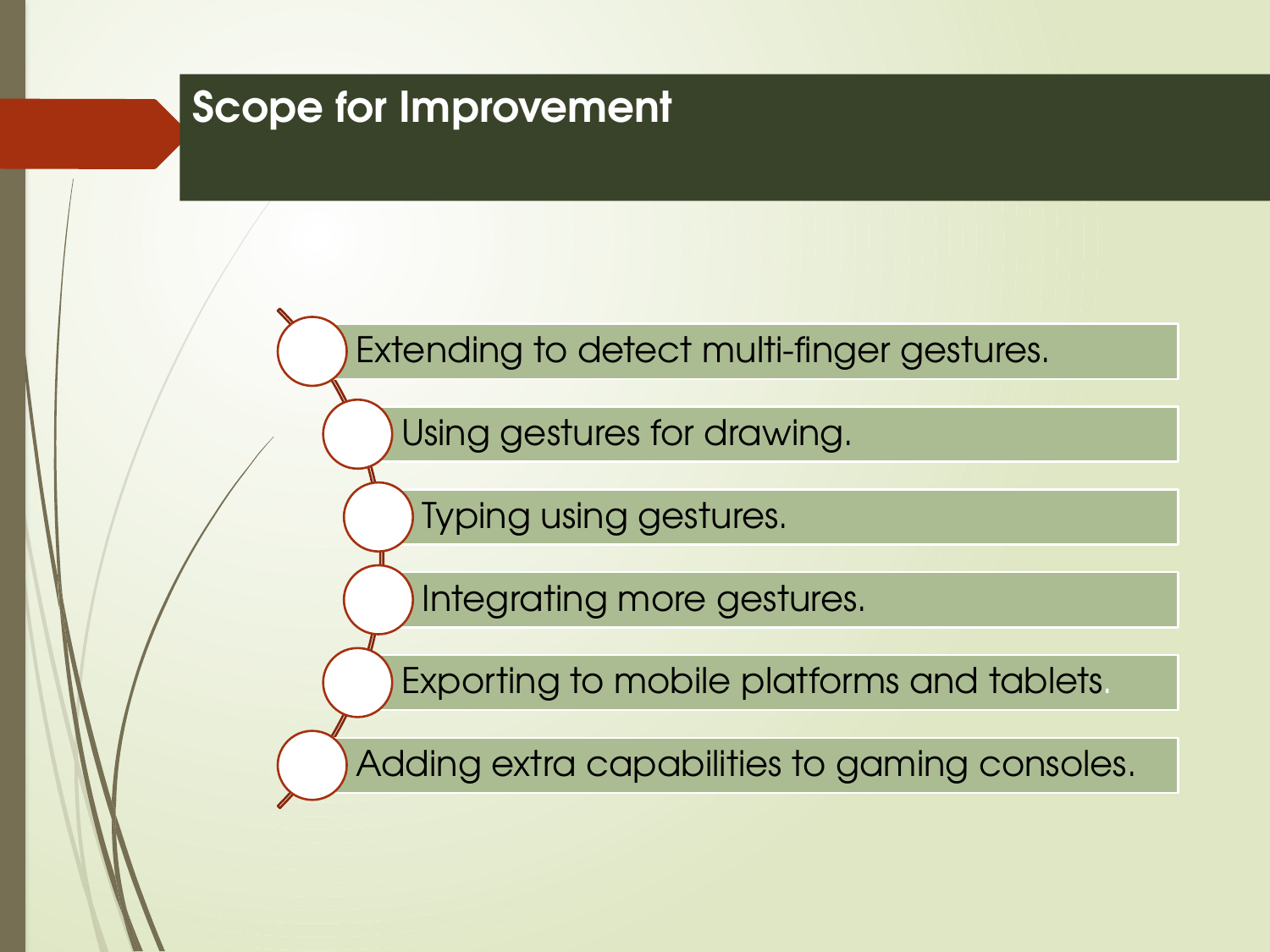

# Scope for Improvement
Extending to detect multi-finger gestures.
Using gestures for drawing.
Typing using gestures.
Integrating more gestures.
Exporting to mobile platforms and tablets.
Adding extra capabilities to gaming consoles.